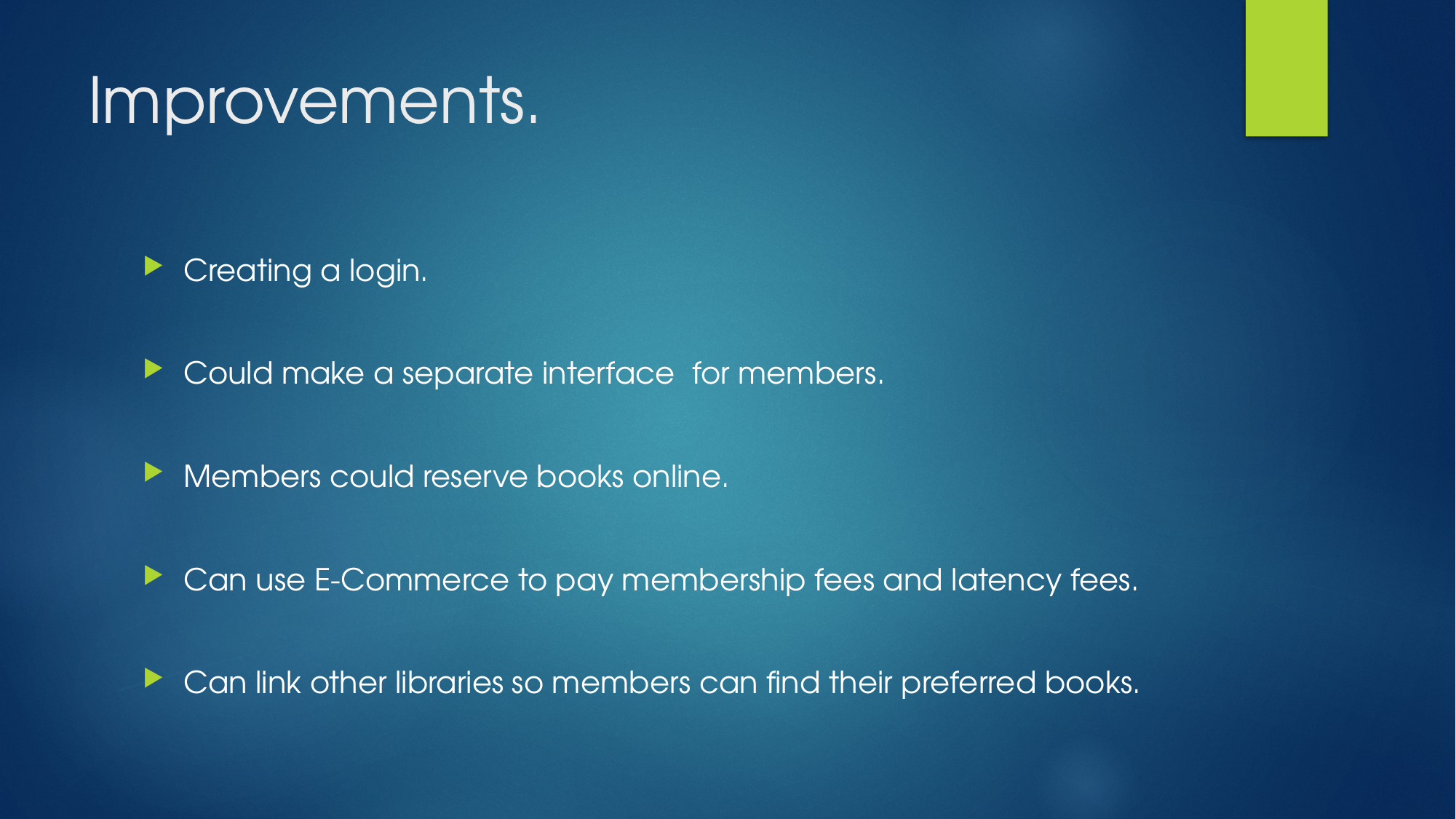

# Improvements.
Creating a login.

Could make a separate interface  for members.

Members could reserve books online.

Can use E-Commerce to pay membership fees and latency fees.

Can link other libraries so members can find their preferred books.